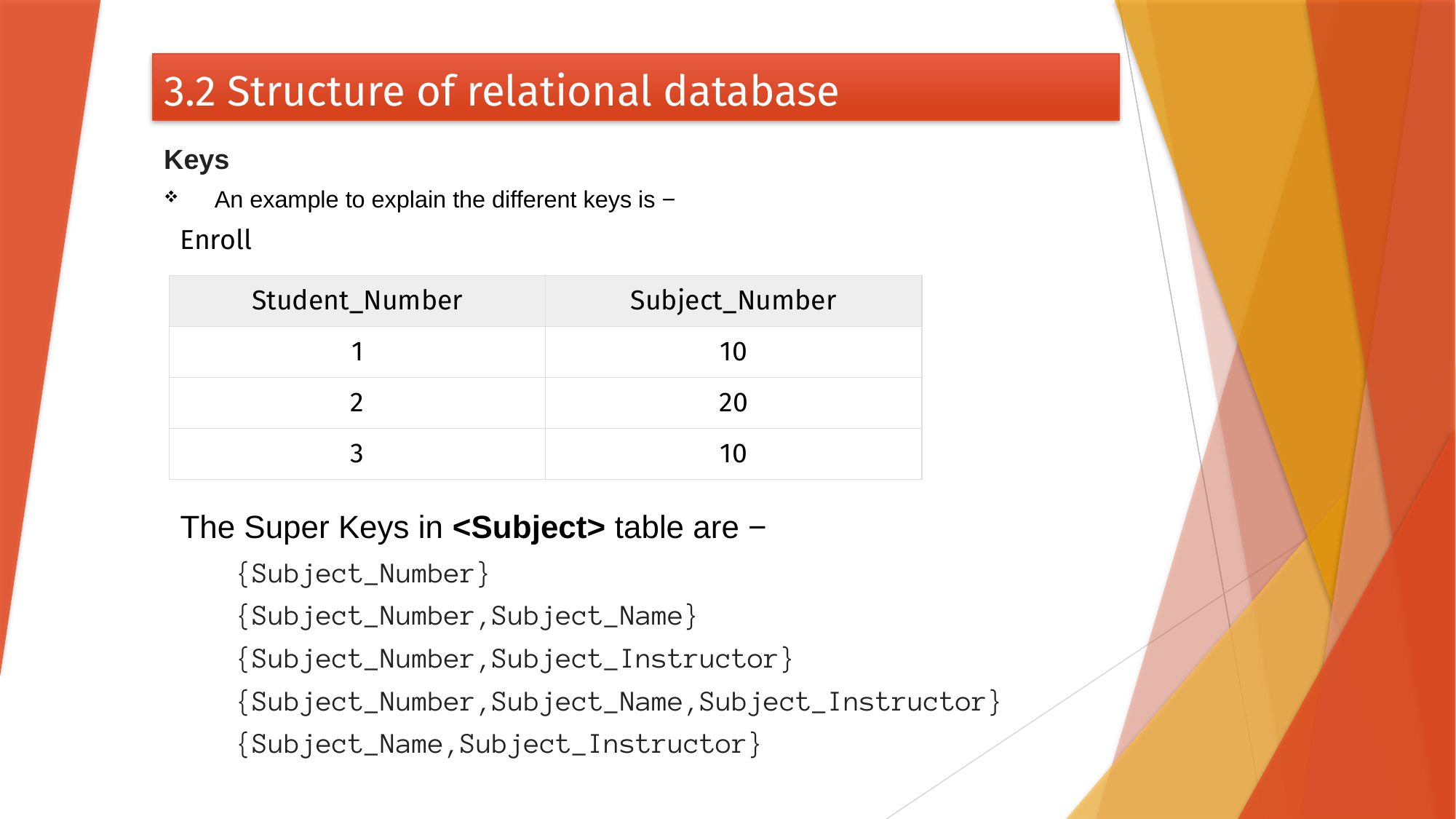

# 3.2 Structure of relational database
Keys
An example to explain the different keys is −
Enroll
| Student\_Number | Subject\_Number |
| --- | --- |
| 1 | 10 |
| 2 | 20 |
| 3 | 10 |
The Super Keys in <Subject> table are −
{Subject_Number}
{Subject_Number,Subject_Name}
{Subject_Number,Subject_Instructor}
{Subject_Number,Subject_Name,Subject_Instructor}
{Subject_Name,Subject_Instructor}